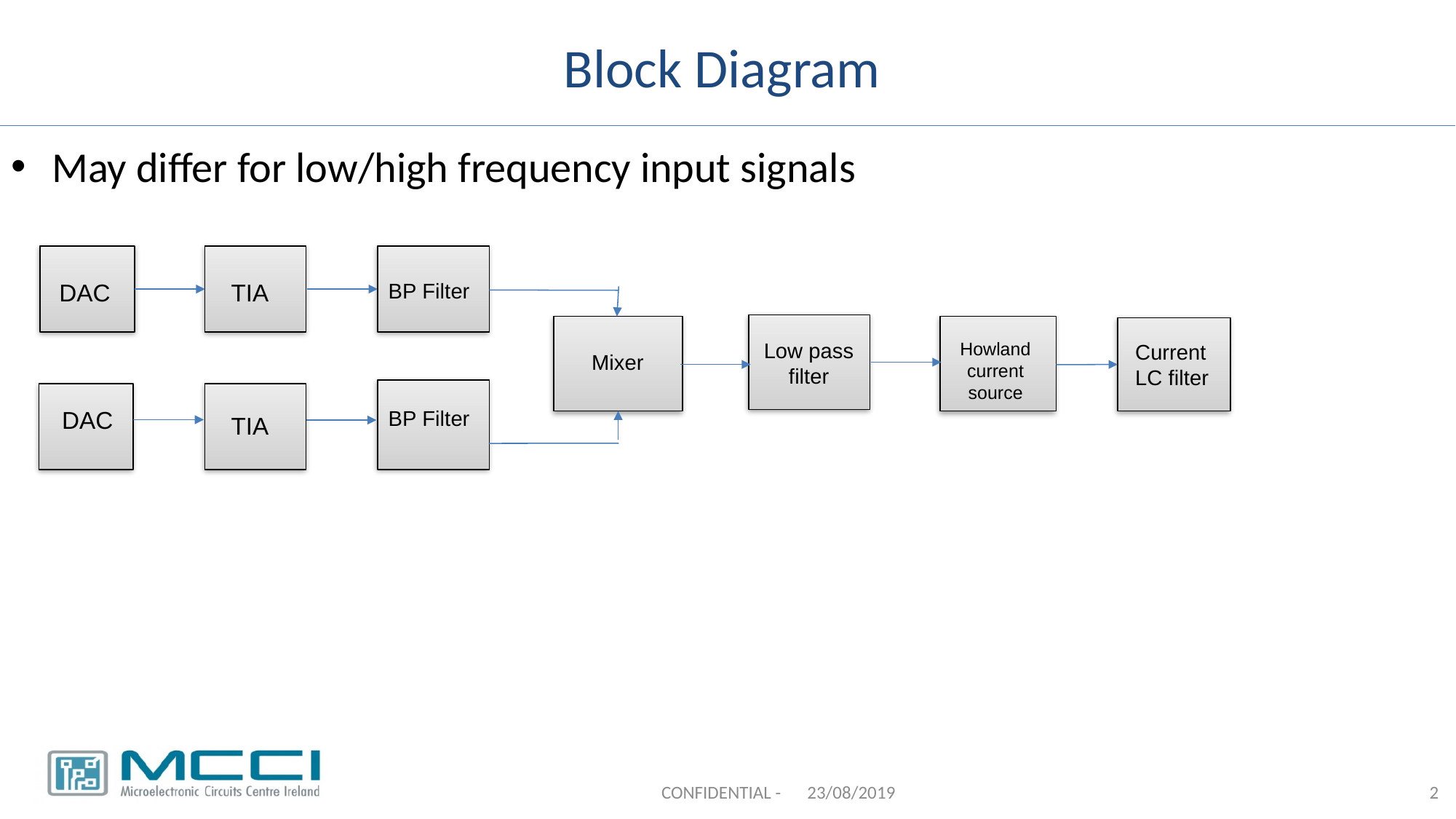

# Block Diagram
May differ for low/high frequency input signals

DAC
TIA
BP Filter

Low pass filter
Howland current source
Current LC filter
Mixer

DAC
BP Filter
TIA
CONFIDENTIAL -
23/08/2019
2